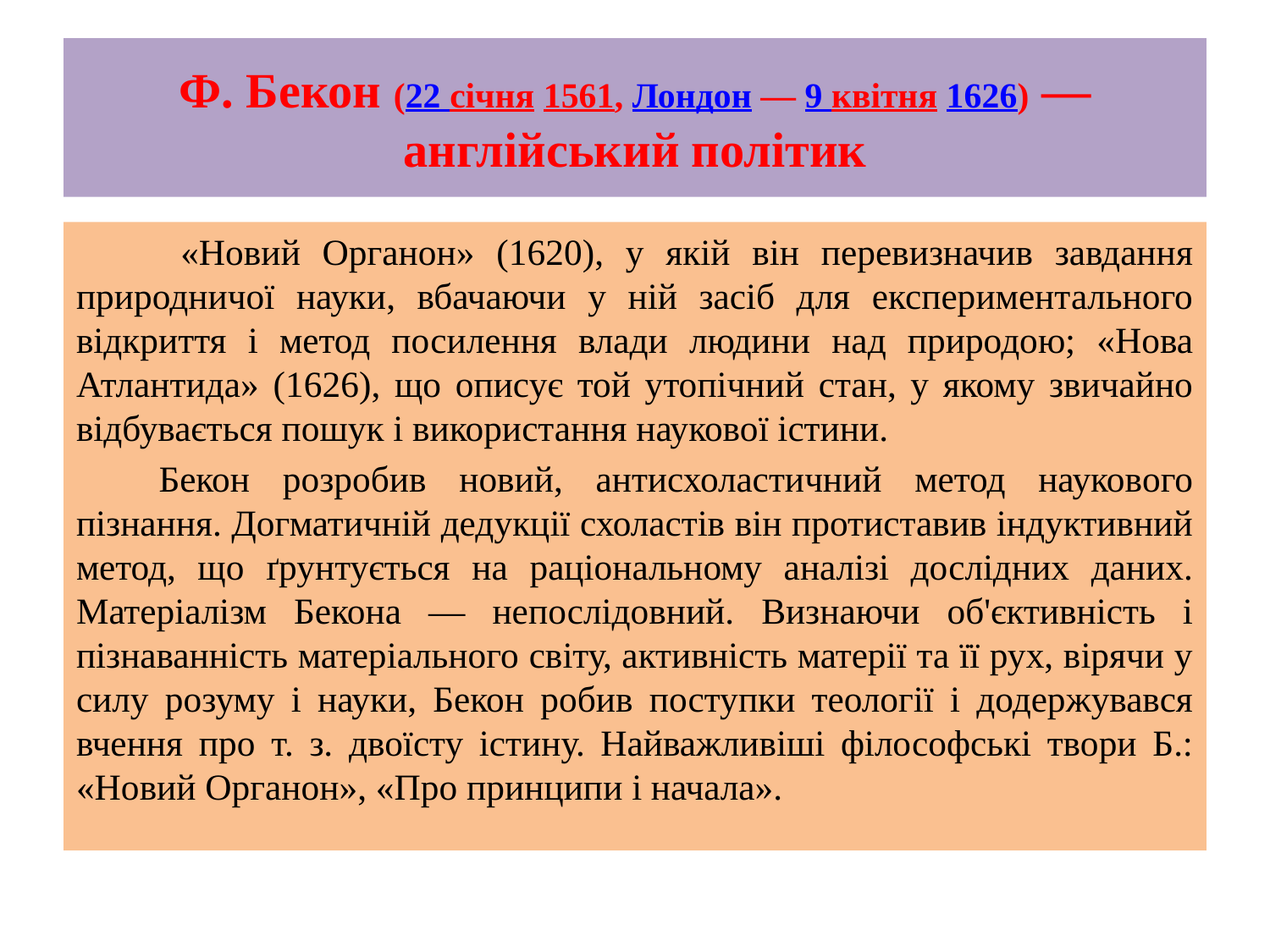

# Ф. Бекон (22 січня 1561, Лондон — 9 квітня 1626) — англійський політик
	 «Новий Органон» (1620), у якій він перевизначив завдання природничої науки, вбачаючи у ній засіб для експериментального відкриття і метод посилення влади людини над природою; «Нова Атлантида» (1626), що описує той утопічний стан, у якому звичайно відбувається пошук і використання наукової істини.
	Бекон розробив новий, антисхоластичний метод наукового пізнання. Догматичній дедукції схоластів він протиставив індуктивний метод, що ґрунтується на раціональному аналізі дослідних даних. Матеріалізм Бекона — непослідовний. Визнаючи об'єктивність і пізнаванність матеріального світу, активність матерії та її рух, вірячи у силу розуму і науки, Бекон робив поступки теології і додержувався вчення про т. з. двоїсту істину. Найважливіші філософські твори Б.: «Новий Органон», «Про принципи і начала».